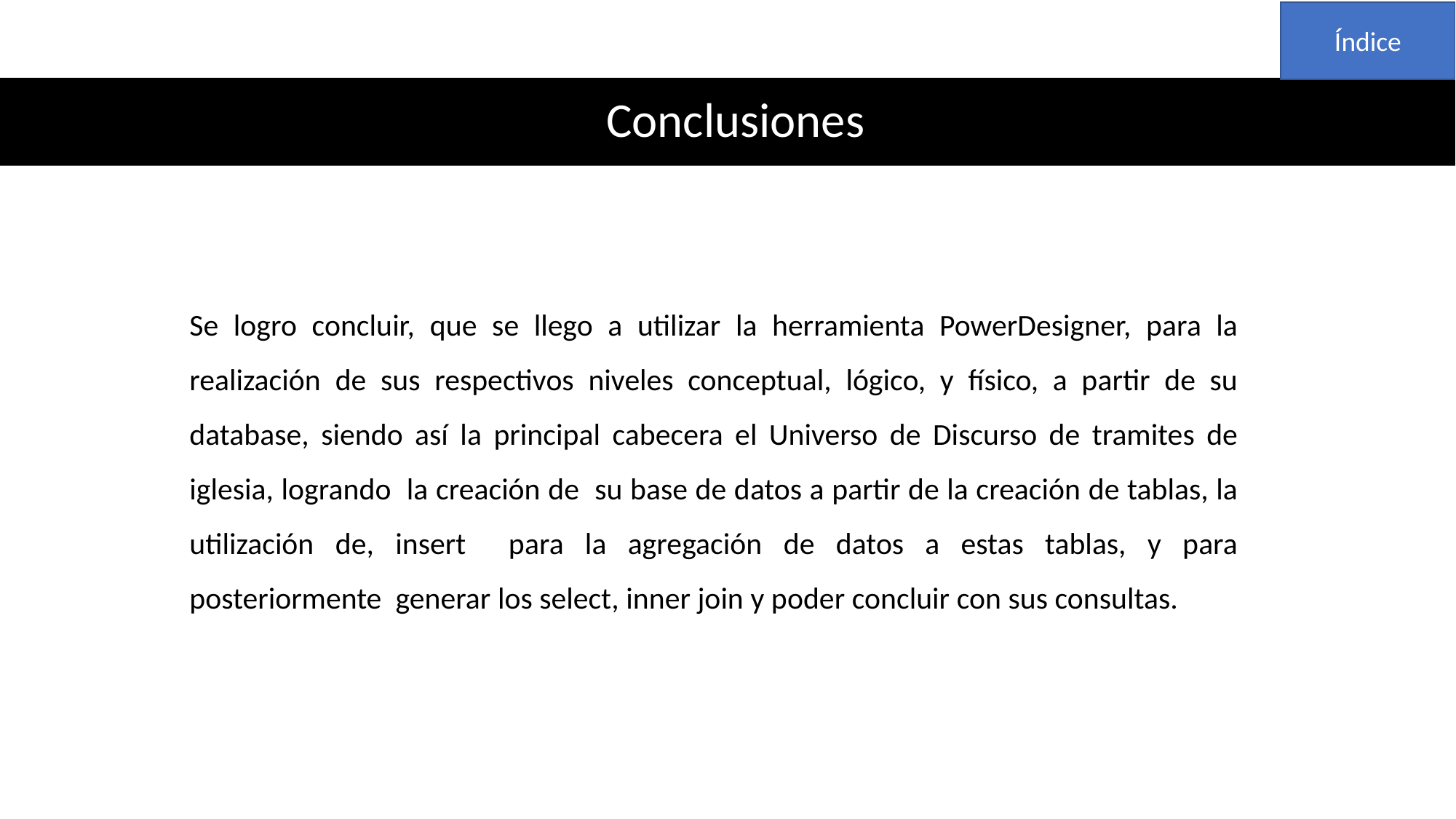

Índice
# Conclusiones

Se logro concluir, que se llego a utilizar la herramienta PowerDesigner, para la realización de sus respectivos niveles conceptual, lógico, y físico, a partir de su database, siendo así la principal cabecera el Universo de Discurso de tramites de iglesia, logrando  la creación de  su base de datos a partir de la creación de tablas, la utilización de, insert  para la agregación de datos a estas tablas, y para posteriormente  generar los select, inner join y poder concluir con sus consultas.